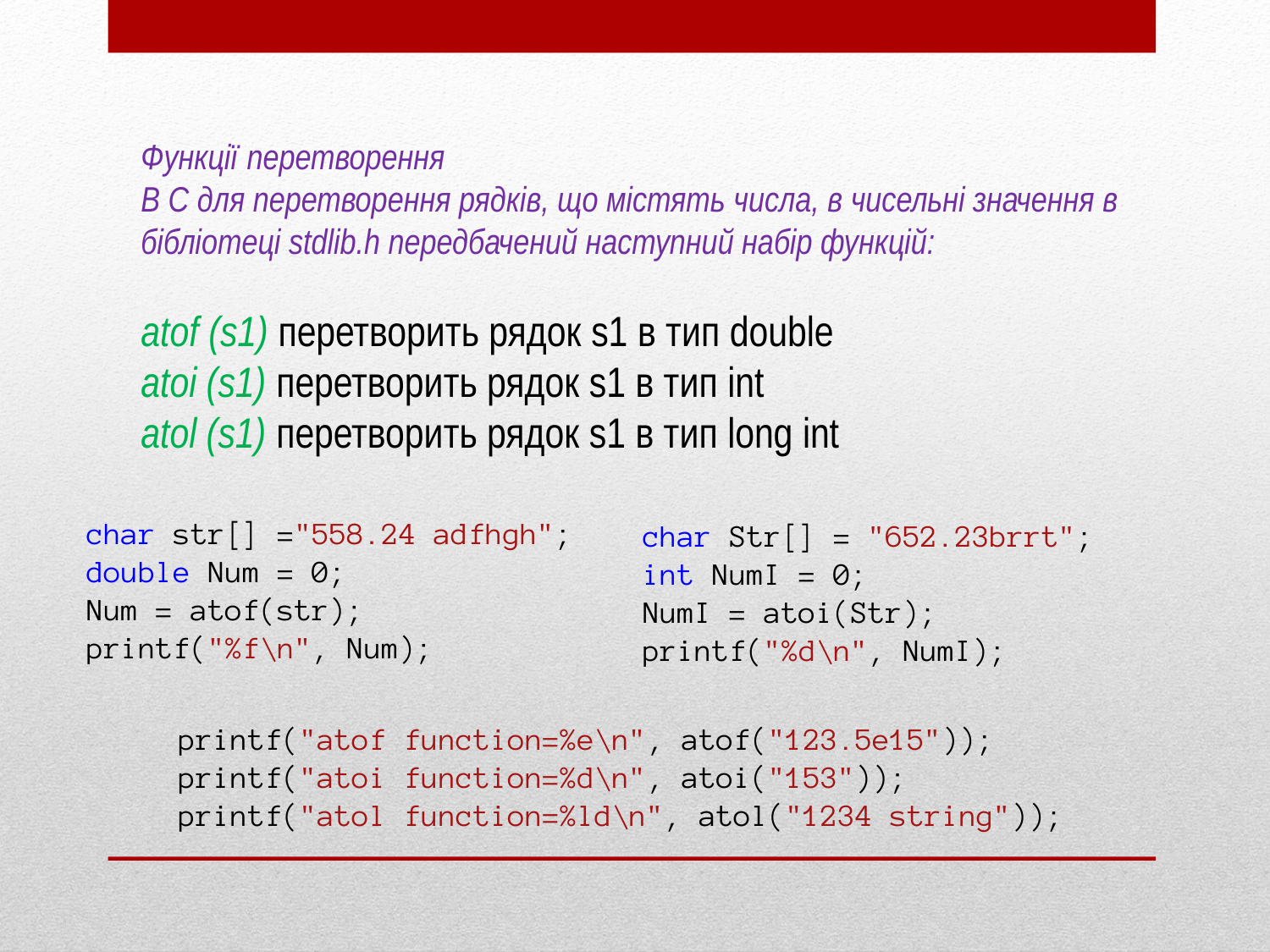

Функції перетворення
В С для перетворення рядків, що містять числа, в чисельні значення в бібліотеці stdlib.h передбачений наступний набір функцій:

atof (s1) перетворить рядок s1 в тип double
atoi (s1) перетворить рядок s1 в тип int
atol (s1) перетворить рядок s1 в тип long int

char str[] ="558.24 adfhgh";
double Num = 0;
Num = atof(str);
printf("%f\n", Num);
char Str[] = "652.23brrt";
int NumI = 0;
NumI = atoi(Str);
printf("%d\n", NumI);
printf("atof function=%e\n", atof("123.5e15"));
printf("atoi function=%d\n", atoi("153"));
printf("atol function=%ld\n", atol("1234 string"));